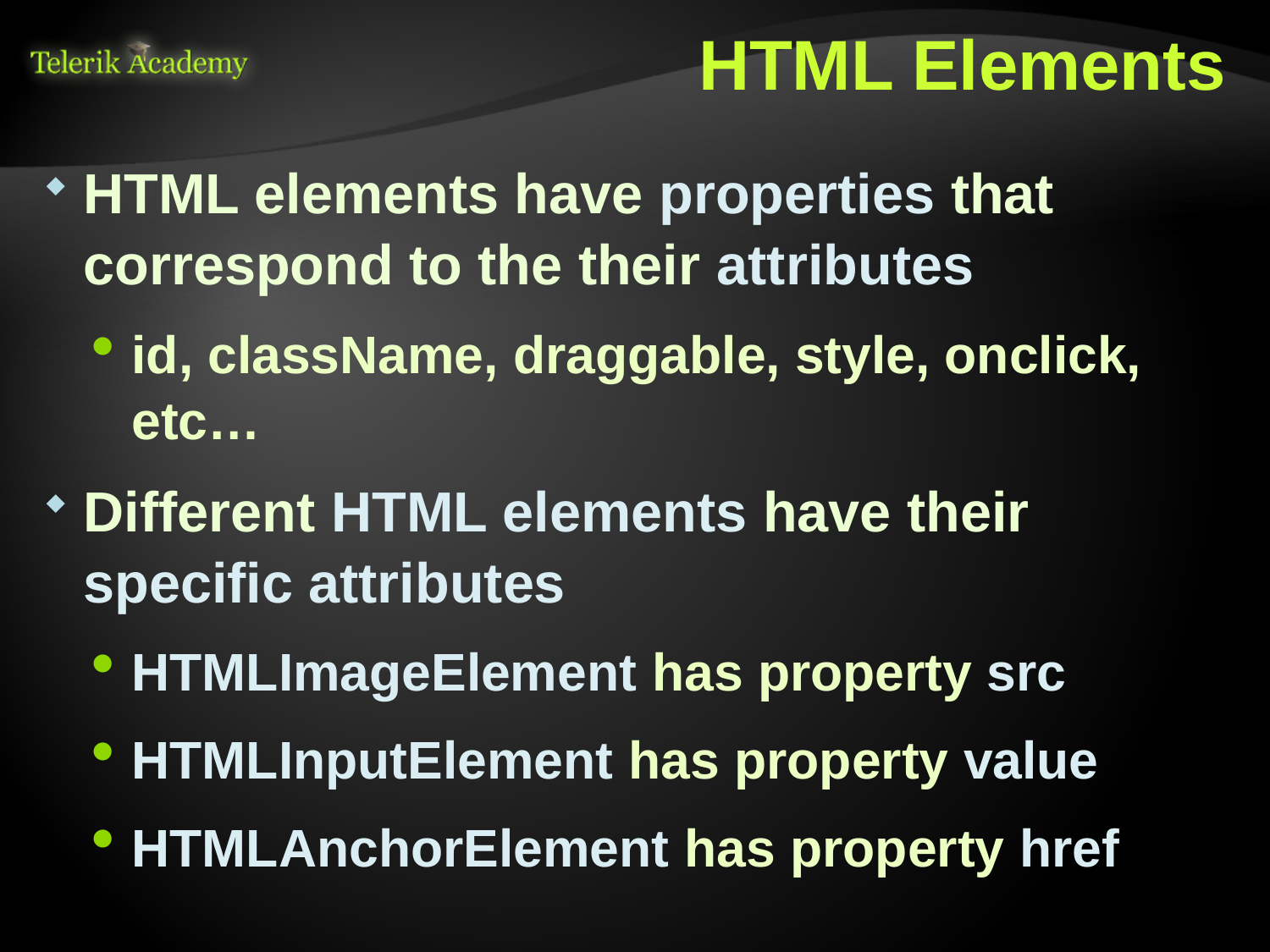

# HTML Elements
HTML elements have properties that correspond to the their attributes
id, className, draggable, style, onclick, etc…
Different HTML elements have their
specific attributes
HTMLImageElement has property src
HTMLInputElement has property value
HTMLAnchorElement has property href